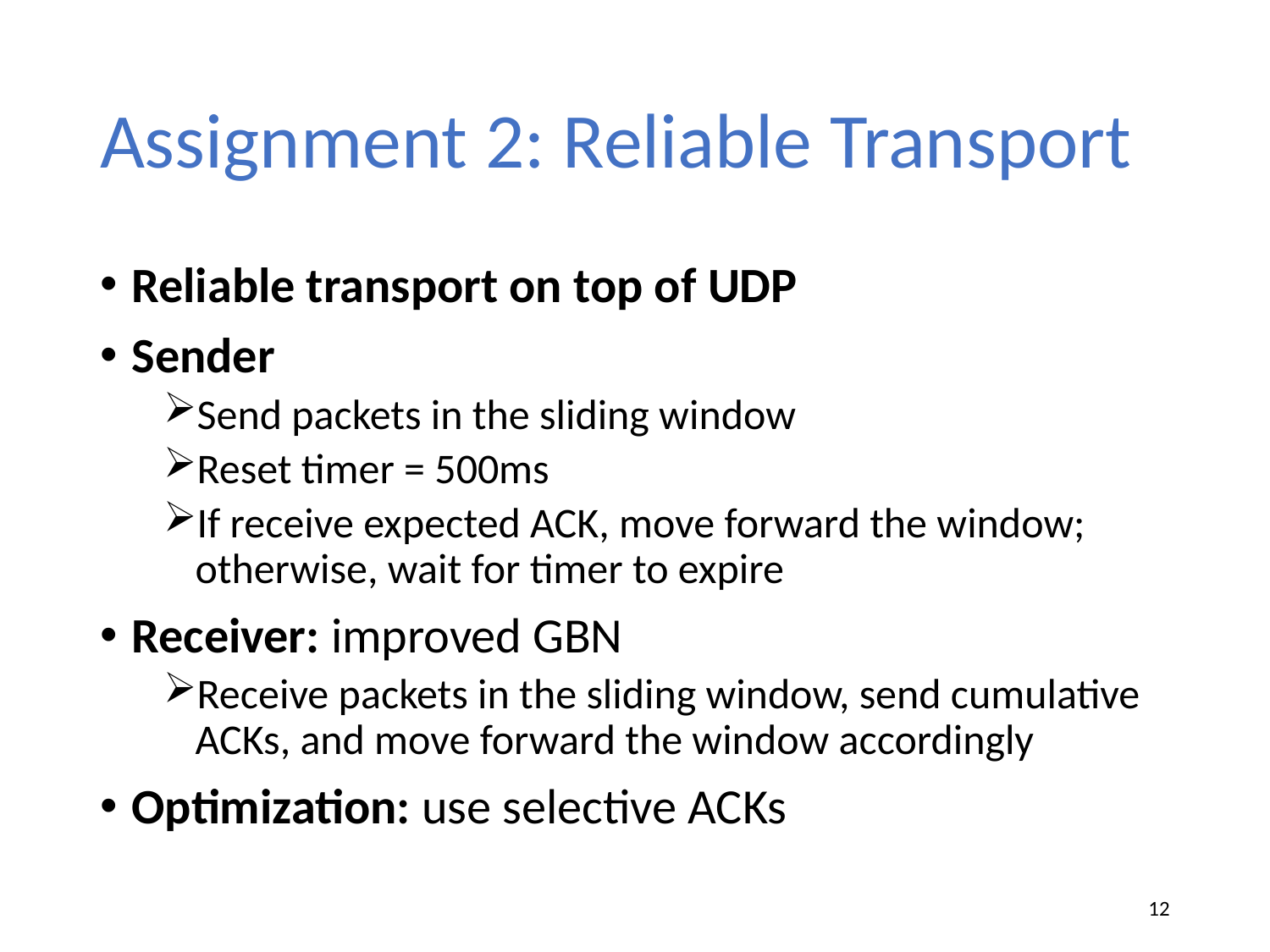

# Assignment 2: Reliable Transport
Reliable transport on top of UDP
Sender
Send packets in the sliding window
Reset timer = 500ms
If receive expected ACK, move forward the window; otherwise, wait for timer to expire
Receiver: improved GBN
Receive packets in the sliding window, send cumulative ACKs, and move forward the window accordingly
Optimization: use selective ACKs
12